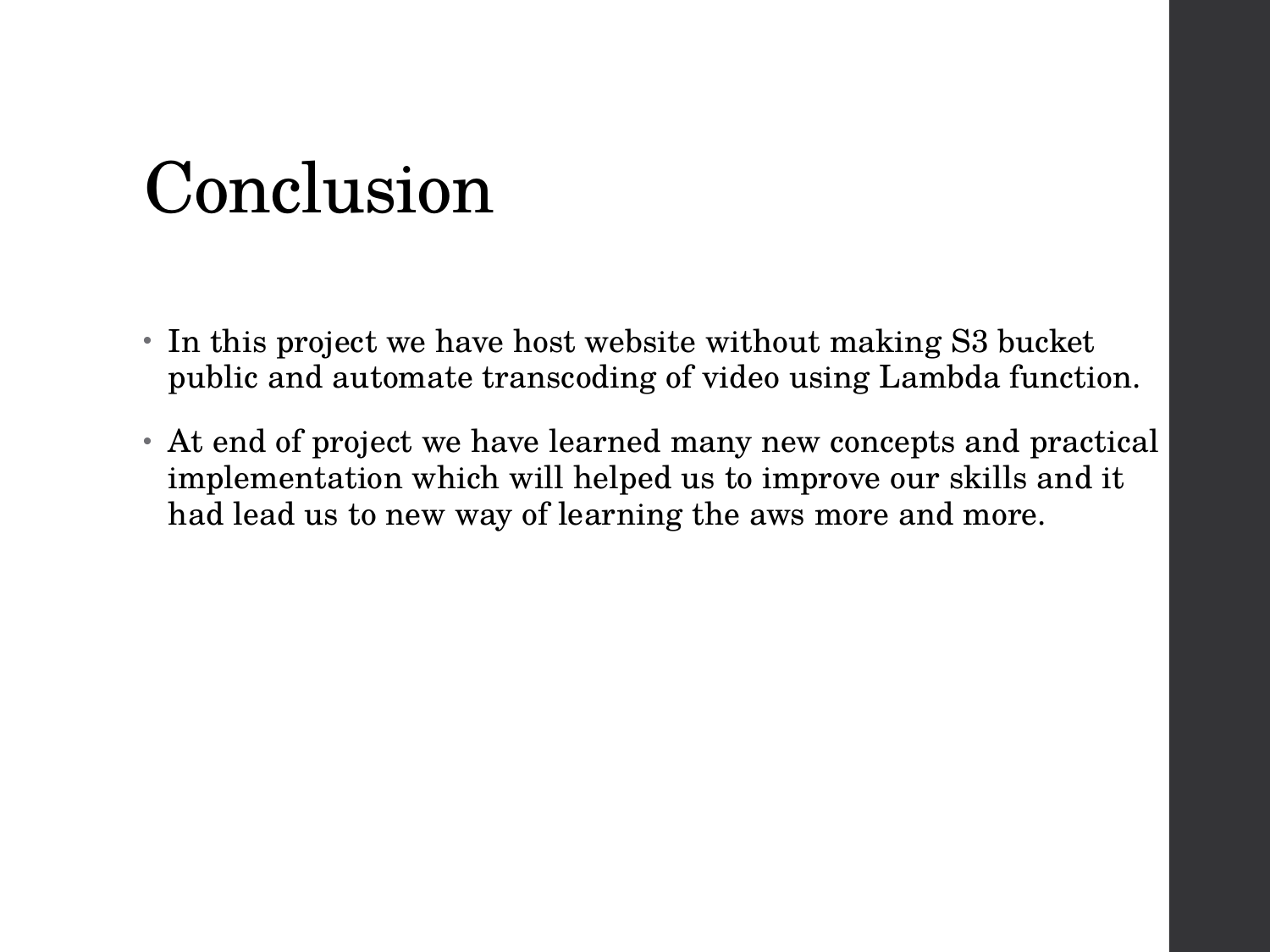

# Conclusion
In this project we have host website without making S3 bucket public and automate transcoding of video using Lambda function.
At end of project we have learned many new concepts and practical implementation which will helped us to improve our skills and it had lead us to new way of learning the aws more and more.